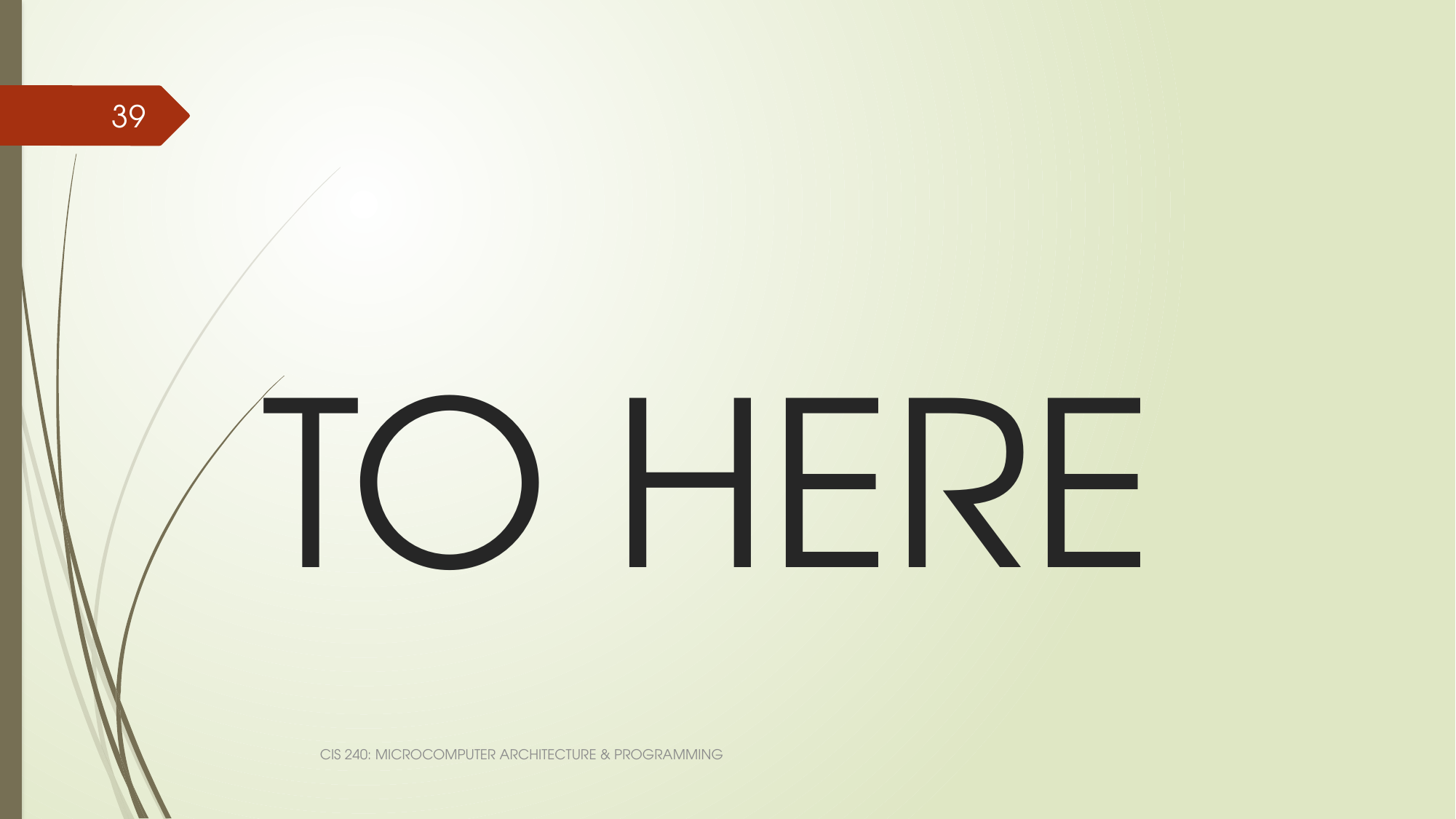

39
# TO HERE
CIS 240: MICROCOMPUTER ARCHITECTURE & PROGRAMMING